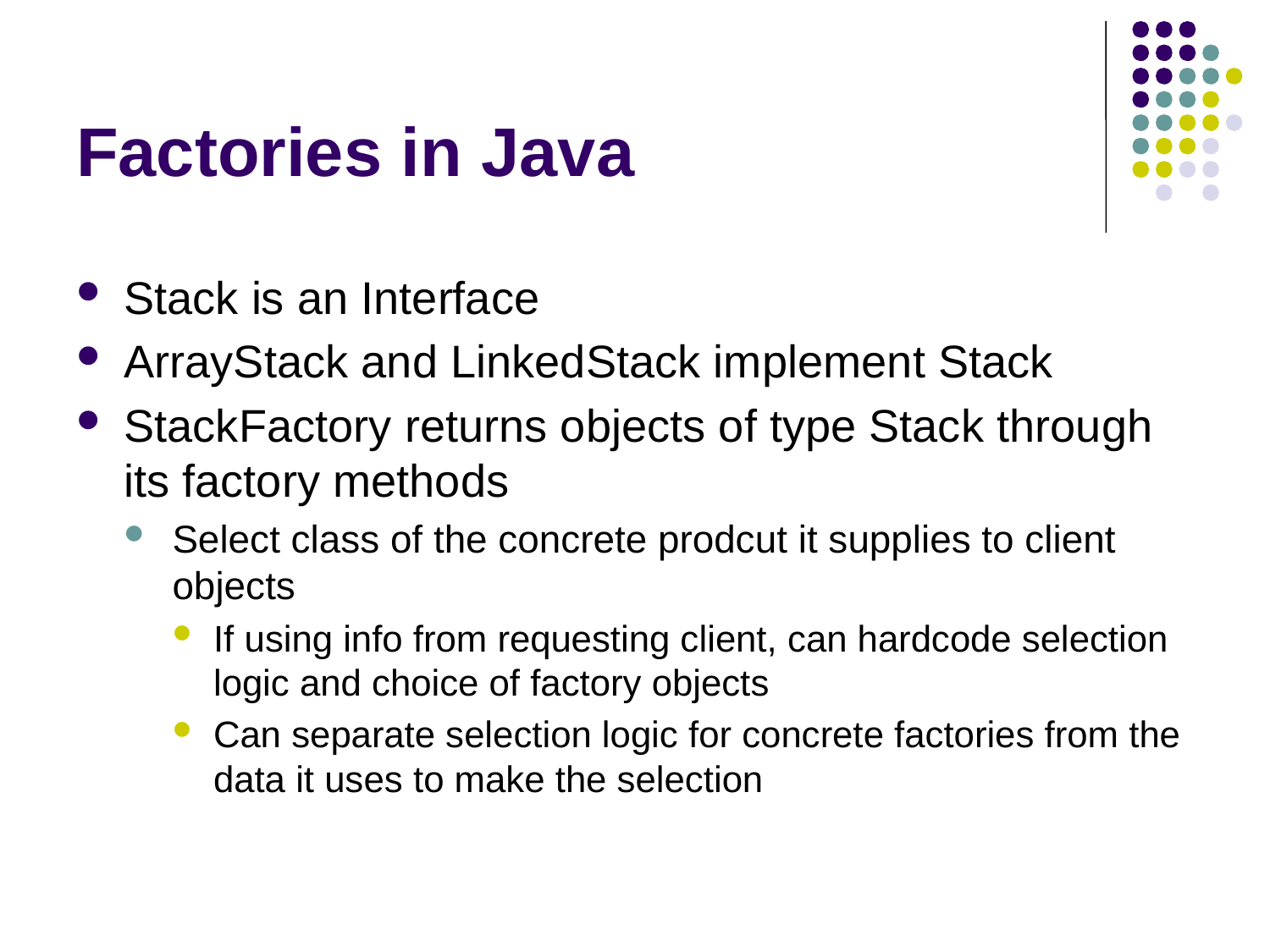

# Factories in Java
Stack is an Interface
ArrayStack and LinkedStack implement Stack
StackFactory returns objects of type Stack through its factory methods
Select class of the concrete prodcut it supplies to client objects
If using info from requesting client, can hardcode selection logic and choice of factory objects
Can separate selection logic for concrete factories from the data it uses to make the selection